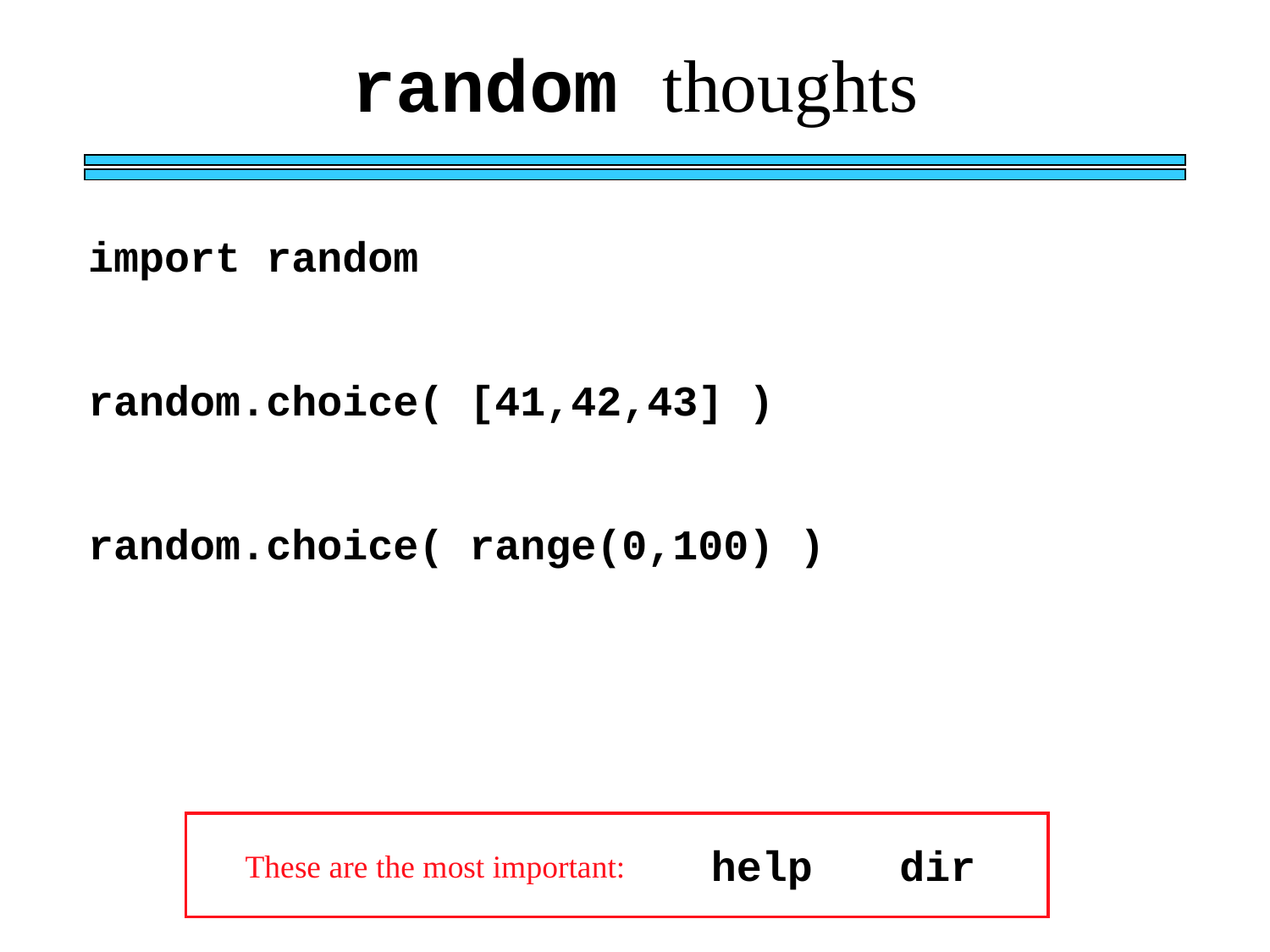

random thoughts

import random

random.choice( [41,42,43] )

random.choice( range(0,100) )

dir
help
These are the most important: